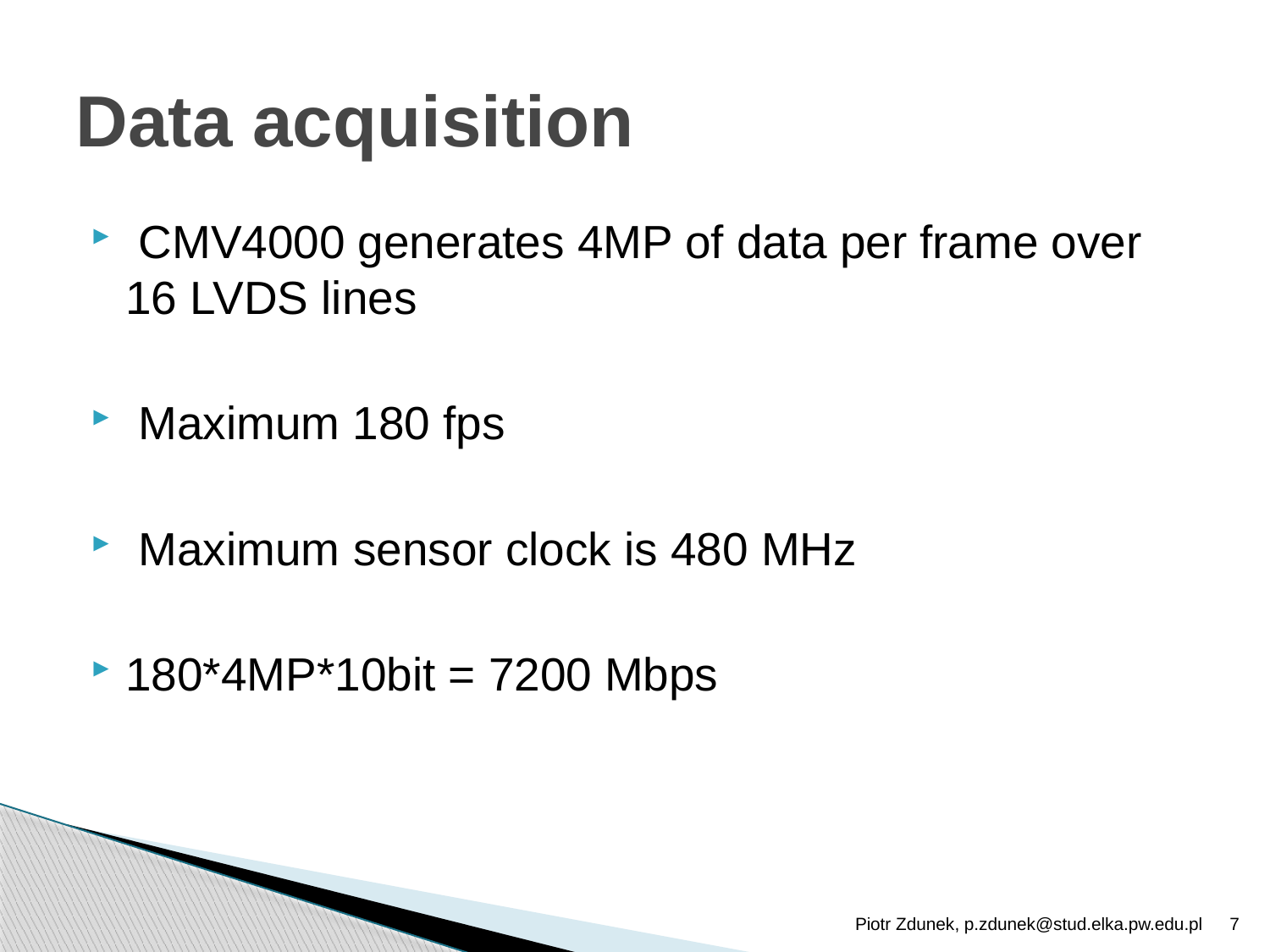

# Data acquisition
 CMV4000 generates 4MP of data per frame over 16 LVDS lines

 Maximum 180 fps

 Maximum sensor clock is 480 MHz

180*4MP*10bit = 7200 Mbps

Piotr Zdunek, p.zdunek@stud.elka.pw.edu.pl
7